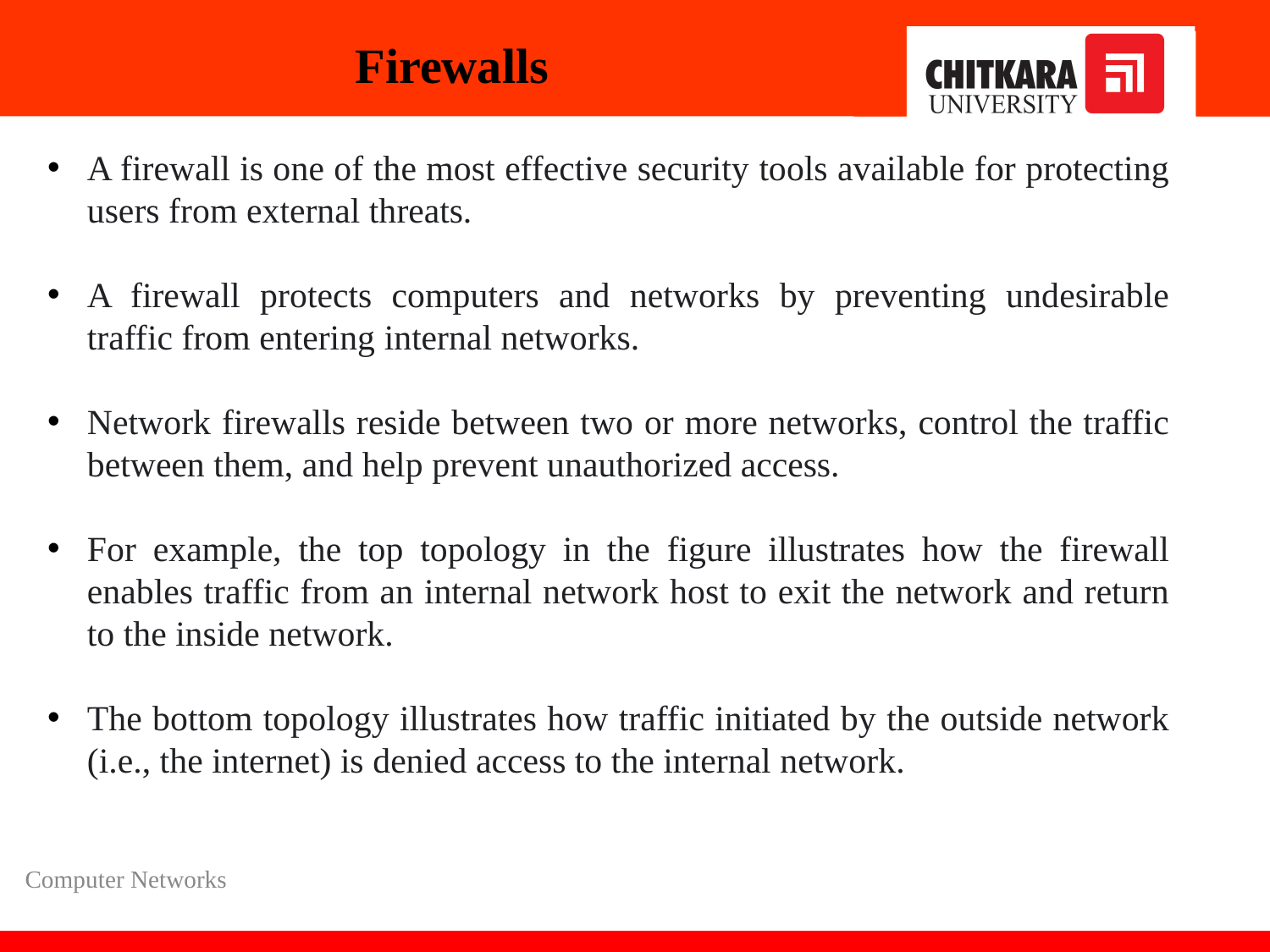

# Firewalls
A firewall is one of the most effective security tools available for protecting users from external threats.

A firewall protects computers and networks by preventing undesirable traffic from entering internal networks.

Network firewalls reside between two or more networks, control the traffic between them, and help prevent unauthorized access.

For example, the top topology in the figure illustrates how the firewall enables traffic from an internal network host to exit the network and return to the inside network.

The bottom topology illustrates how traffic initiated by the outside network (i.e., the internet) is denied access to the internal network.

Computer Networks